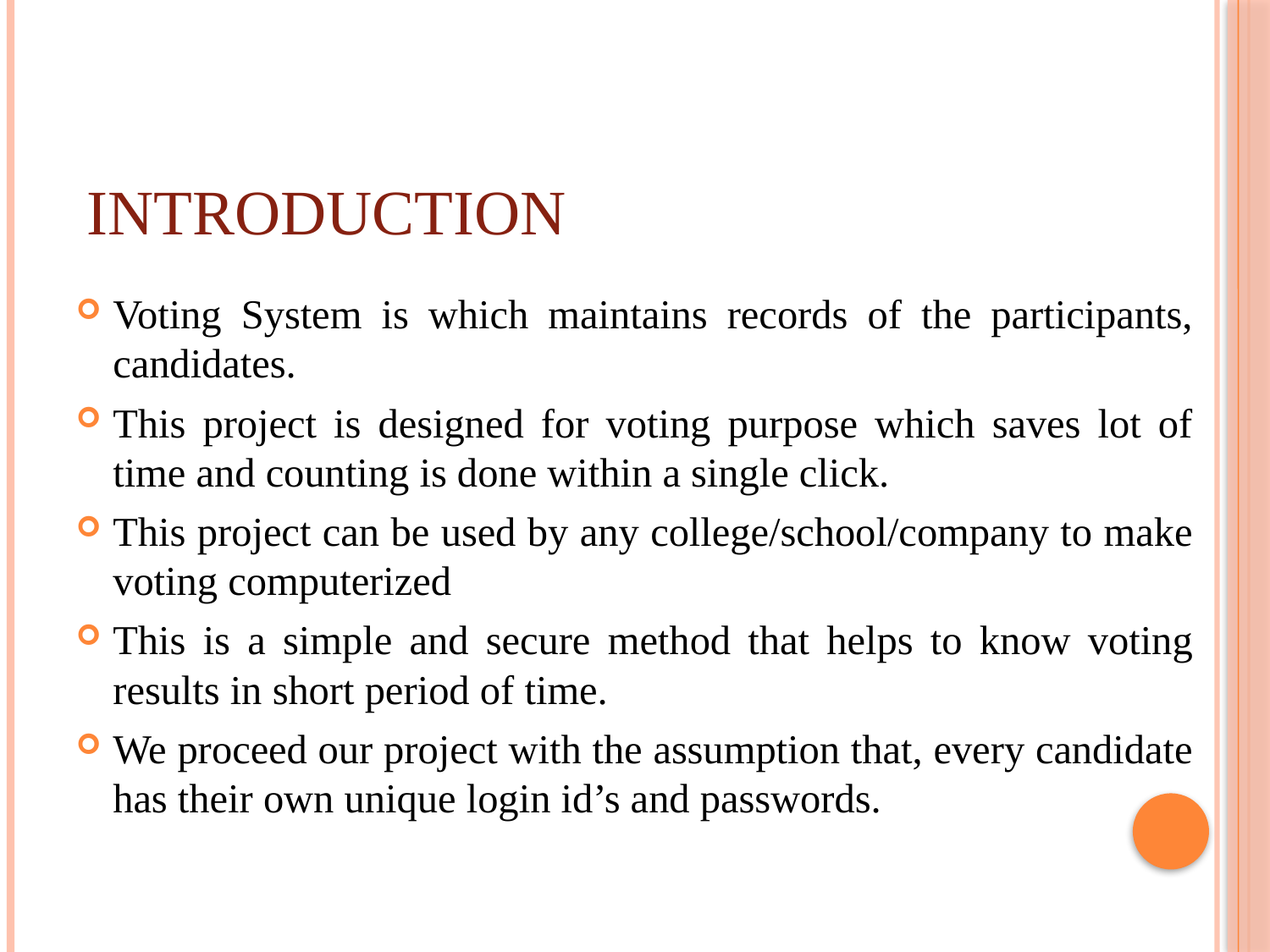

# INTRODUCTION

Voting System is which maintains records of the participants, candidates.
This project is designed for voting purpose which saves lot of time and counting is done within a single click.
This project can be used by any college/school/company to make voting computerized
This is a simple and secure method that helps to know voting results in short period of time.
We proceed our project with the assumption that, every candidate has their own unique login id’s and passwords.